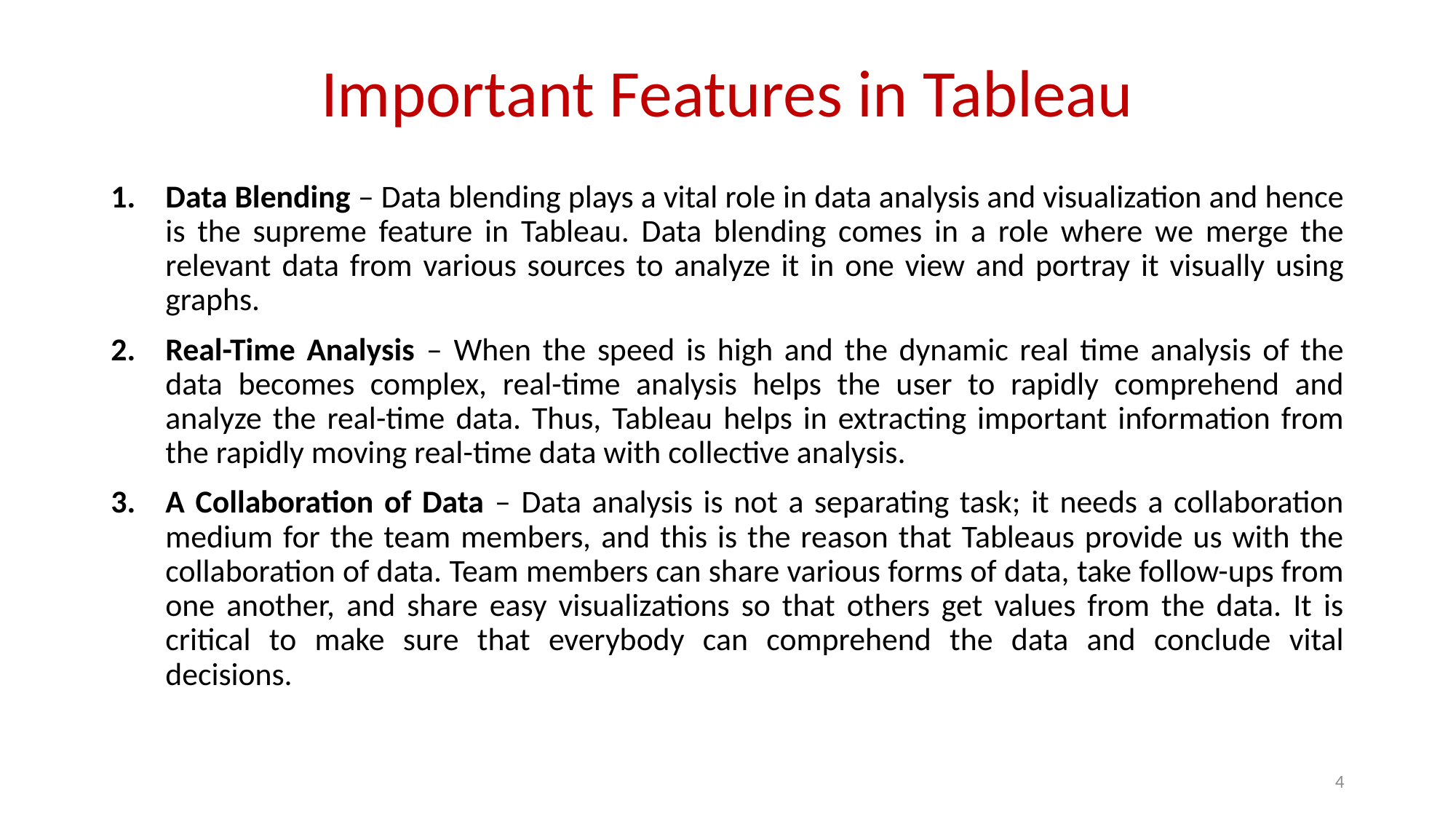

# Important Features in Tableau
Data Blending – Data blending plays a vital role in data analysis and visualization and hence is the supreme feature in Tableau. Data blending comes in a role where we merge the relevant data from various sources to analyze it in one view and portray it visually using graphs.
Real-Time Analysis – When the speed is high and the dynamic real time analysis of the data becomes complex, real-time analysis helps the user to rapidly comprehend and analyze the real-time data. Thus, Tableau helps in extracting important information from the rapidly moving real-time data with collective analysis.
A Collaboration of Data – Data analysis is not a separating task; it needs a collaboration medium for the team members, and this is the reason that Tableaus provide us with the collaboration of data. Team members can share various forms of data, take follow-ups from one another, and share easy visualizations so that others get values from the data. It is critical to make sure that everybody can comprehend the data and conclude vital decisions.
4